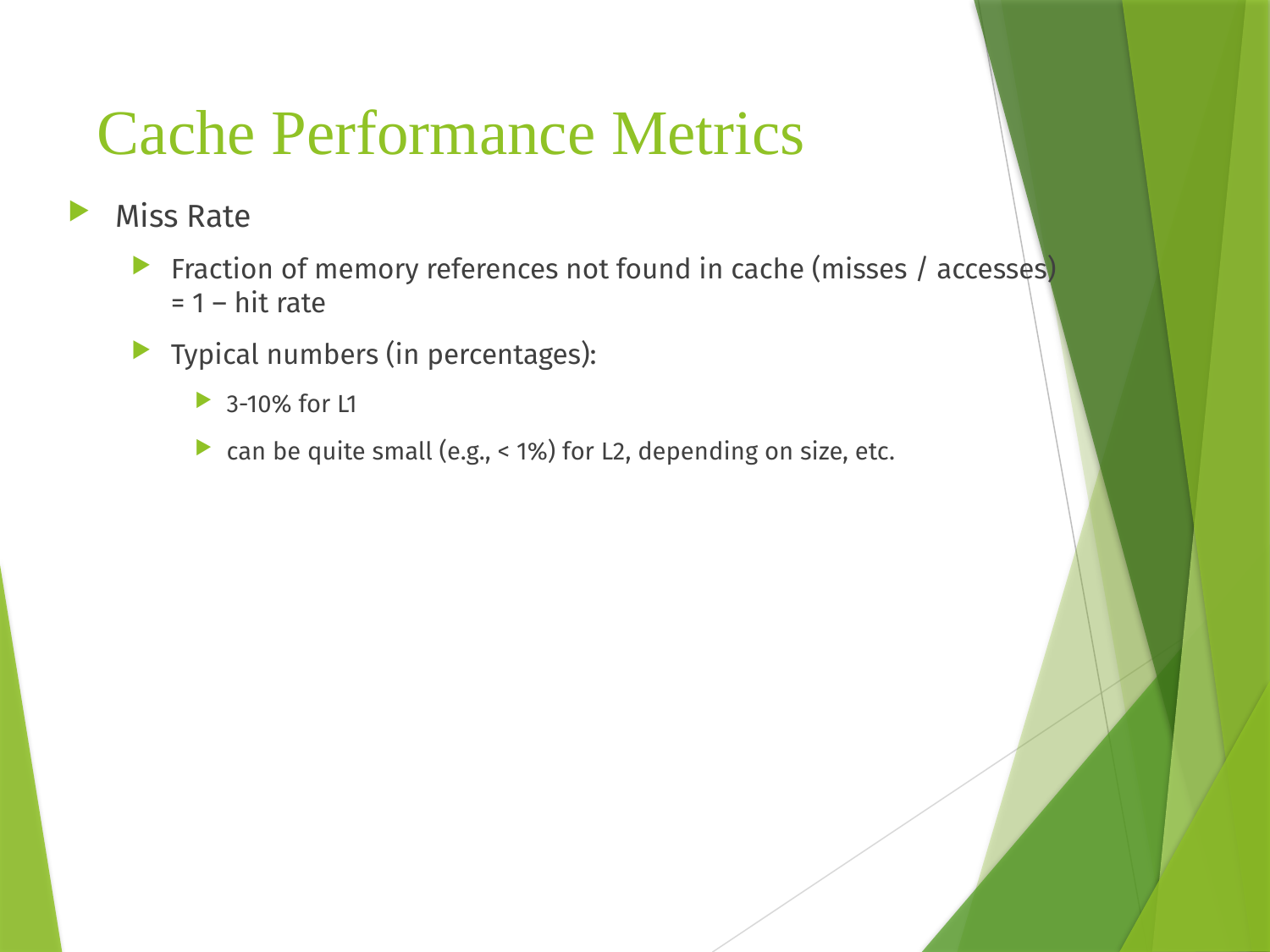

# Cache Performance Metrics
Miss Rate
Fraction of memory references not found in cache (misses / accesses)
= 1 – hit rate
Typical numbers (in percentages):
3-10% for L1
can be quite small (e.g., < 1%) for L2, depending on size, etc.